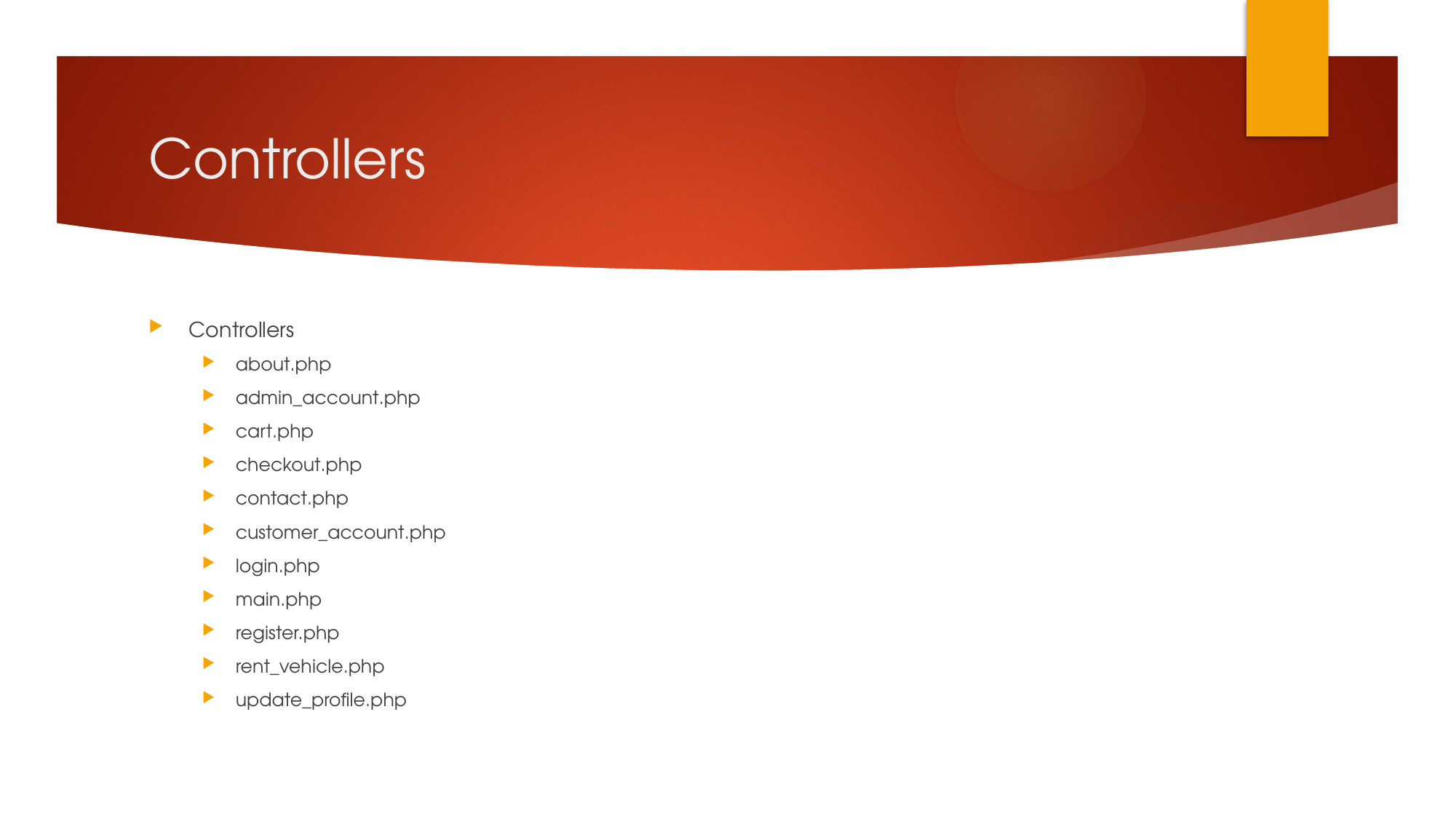

# Controllers
Controllers
about.php
admin_account.php
cart.php
checkout.php
contact.php
customer_account.php
login.php
main.php
register.php
rent_vehicle.php
update_profile.php